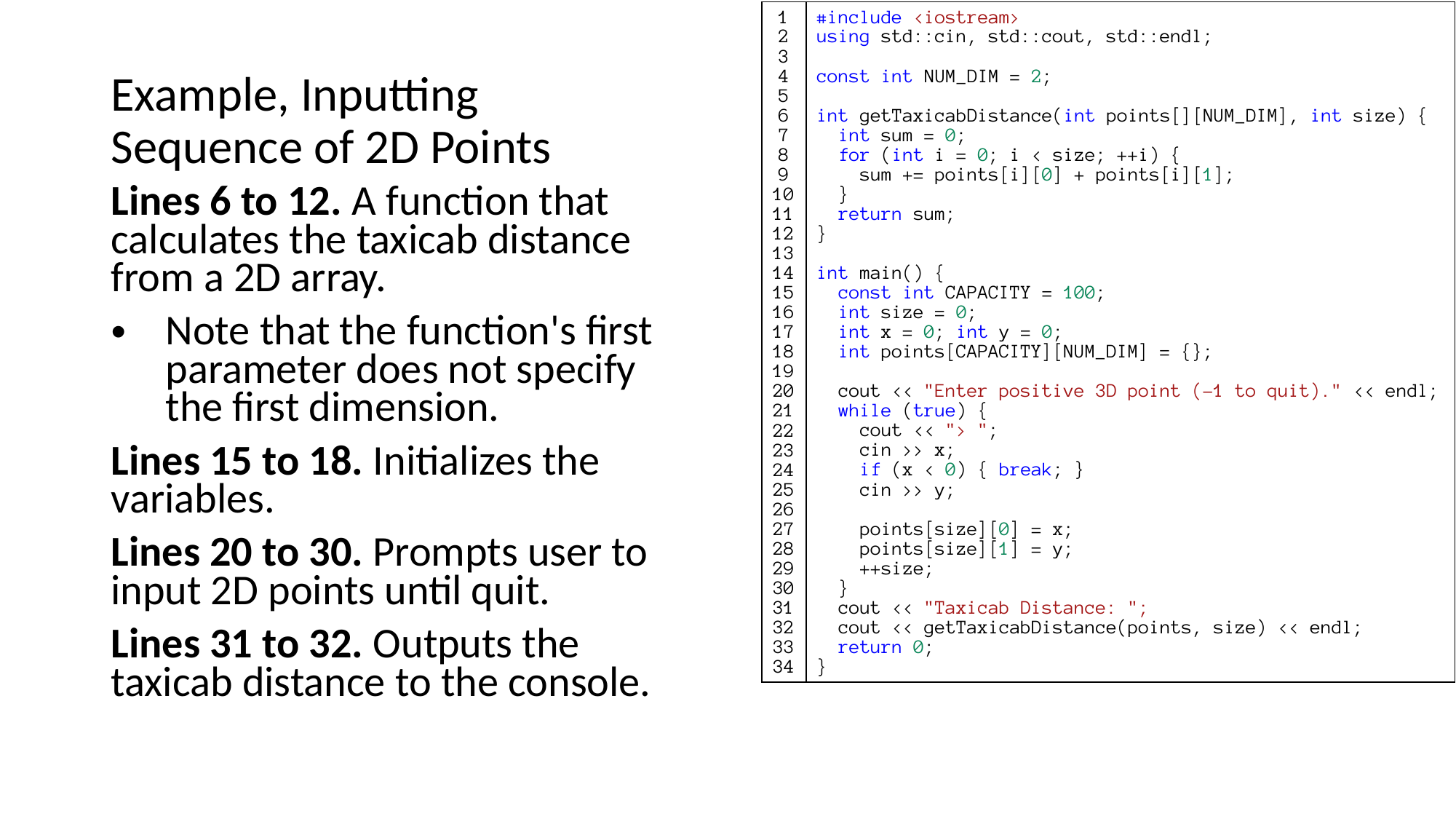

# Example, Inputting Sequence of 2D Points
| 1 2 3 4 5 6 7 8 9 10 11 12 13 14 15 16 17 18 19 20 21 22 23 24 25 26 27 28 29 30 31 32 33 34 | #include <iostream> using std::cin, std::cout, std::endl; const int NUM\_DIM = 2; int getTaxicabDistance(int points[][NUM\_DIM], int size) {   int sum = 0;   for (int i = 0; i < size; ++i) {     sum += points[i][0] + points[i][1];   }   return sum; } int main() {   const int CAPACITY = 100;   int size = 0;   int x = 0; int y = 0;   int points[CAPACITY][NUM\_DIM] = {};      cout << "Enter positive 3D point (-1 to quit)." << endl;   while (true) {     cout << "> ";     cin >> x;     if (x < 0) { break; }     cin >> y;     points[size][0] = x;     points[size][1] = y;     ++size;   }   cout << "Taxicab Distance: "; cout << getTaxicabDistance(points, size) << endl;   return 0; } |
| --- | --- |
Lines 6 to 12. A function that calculates the taxicab distance from a 2D array.
Note that the function's first parameter does not specify the first dimension.
Lines 15 to 18. Initializes the variables.
Lines 20 to 30. Prompts user to input 2D points until quit.
Lines 31 to 32. Outputs the taxicab distance to the console.